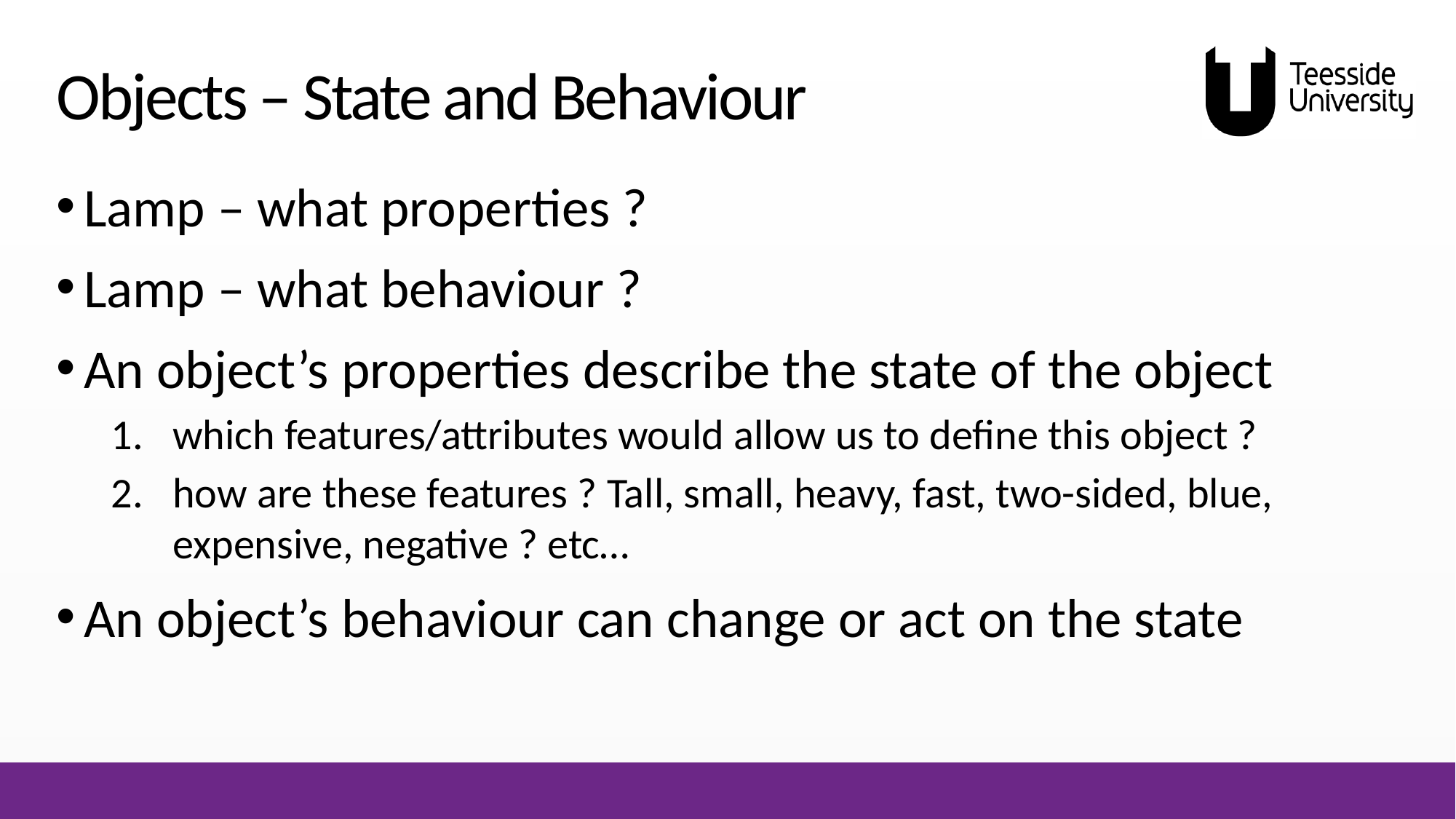

# Objects – State and Behaviour
Lamp – what properties ?
Lamp – what behaviour ?
An object’s properties describe the state of the object
which features/attributes would allow us to define this object ?
how are these features ? Tall, small, heavy, fast, two-sided, blue, expensive, negative ? etc…
An object’s behaviour can change or act on the state